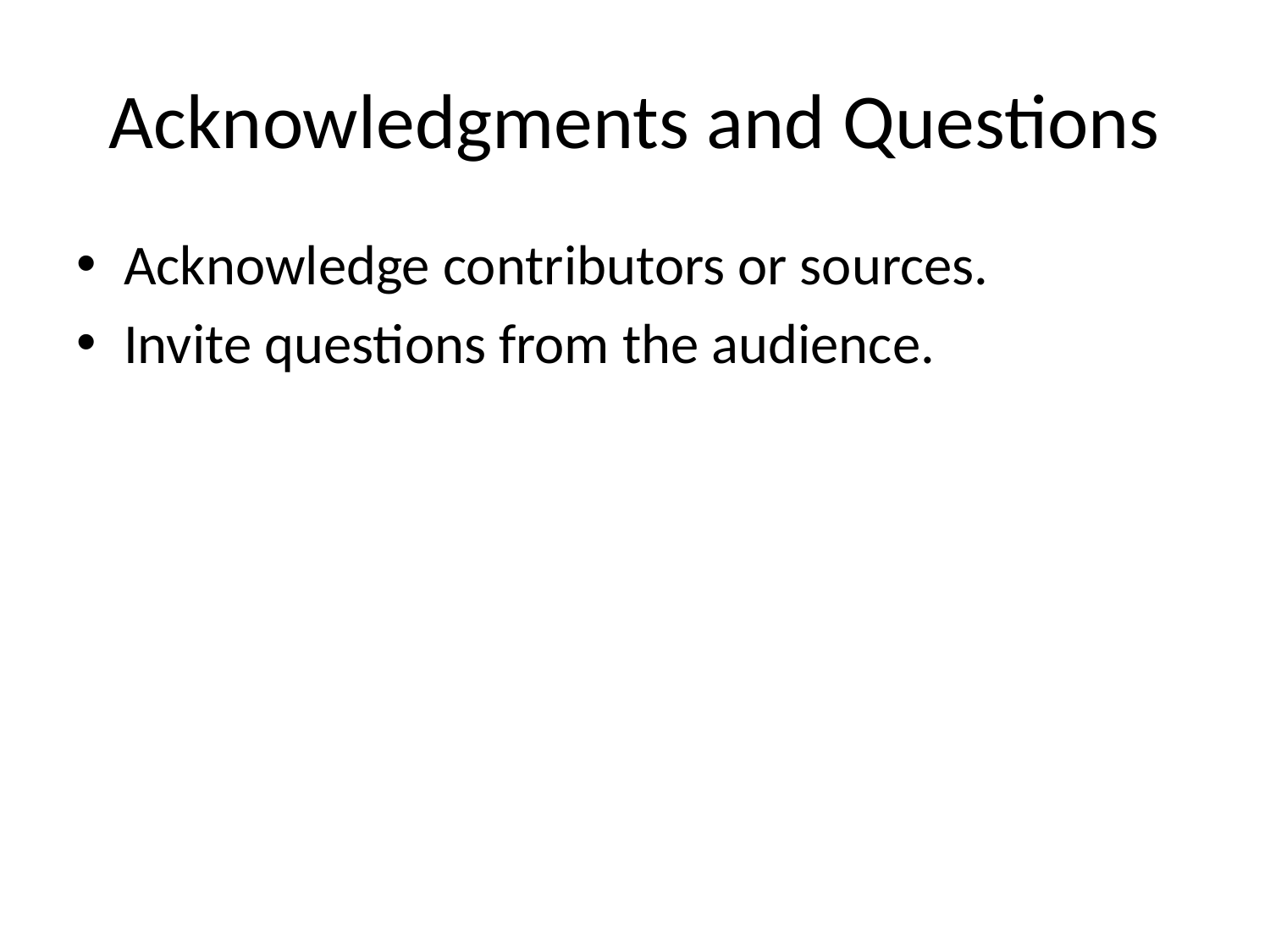

# Acknowledgments and Questions
Acknowledge contributors or sources.
Invite questions from the audience.